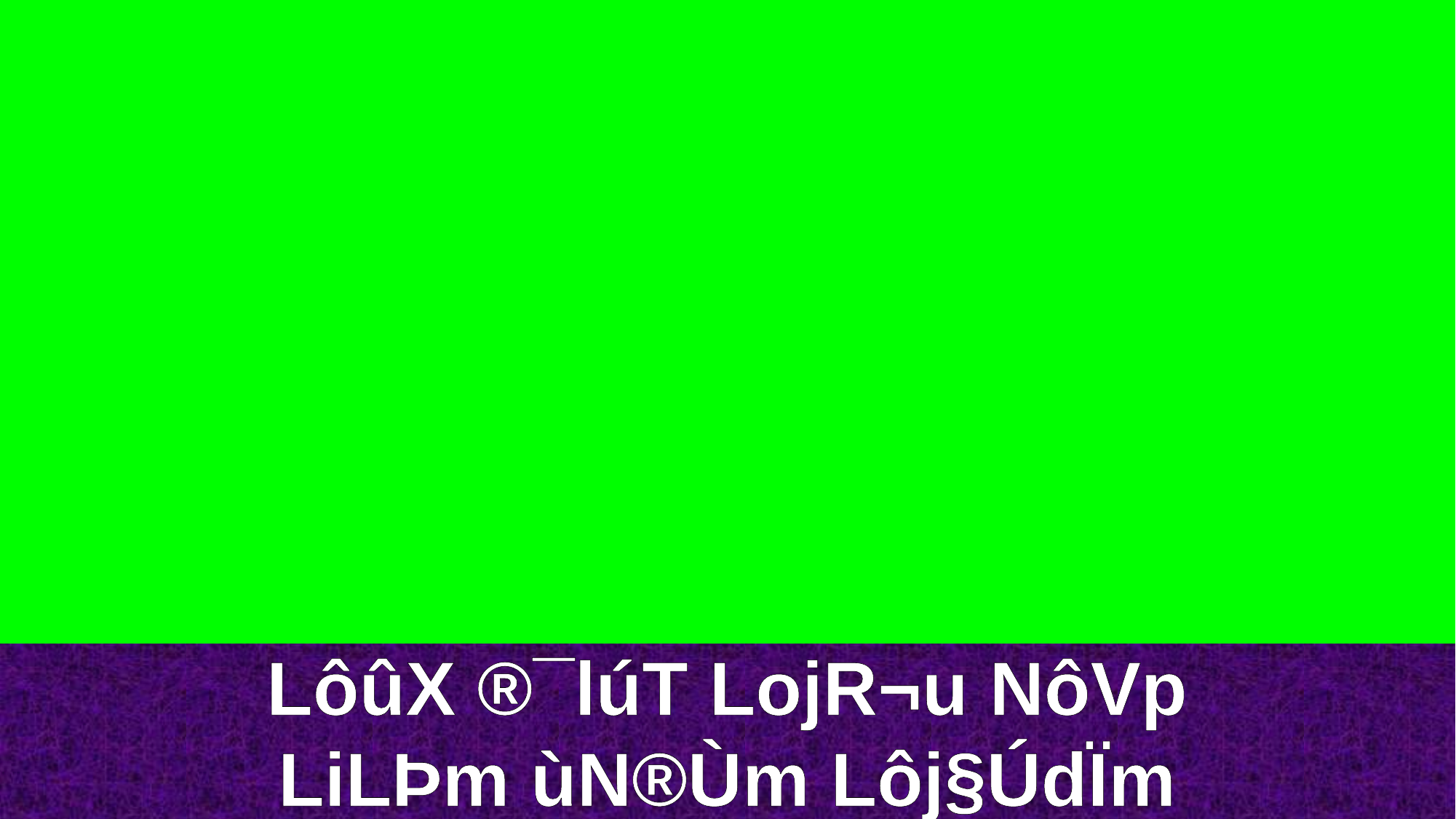

LôûX ®¯lúT LojR¬u NôVp
LiLÞm ùN®Ùm Lôj§ÚdÏm